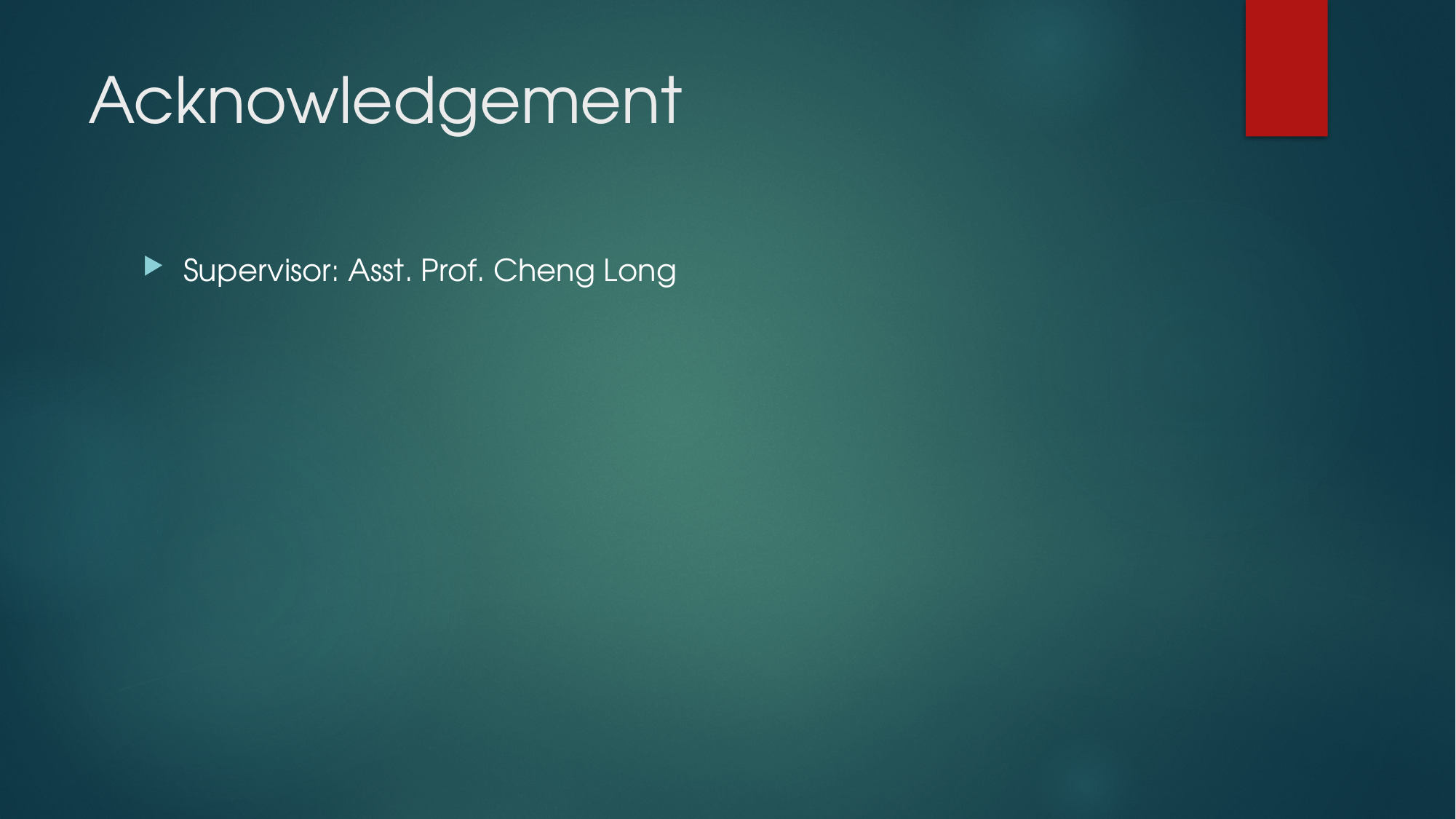

# Acknowledgement
Supervisor: Asst. Prof. Cheng Long